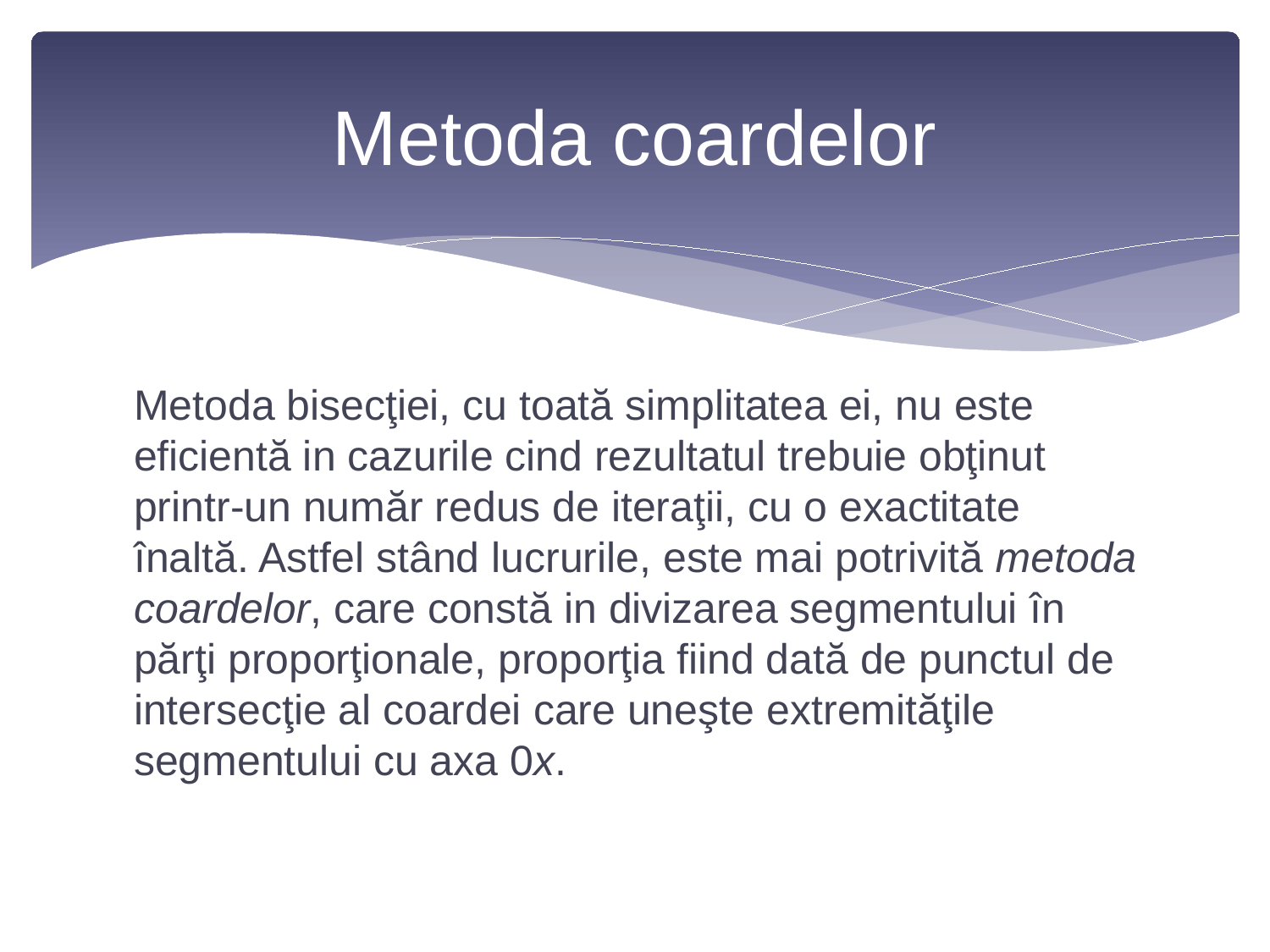

# Metoda coardelor
Metoda bisecţiei, cu toată simplitatea ei, nu este eficientă in cazurile cind rezultatul trebuie obţinut printr-un număr redus de iteraţii, cu o exactitate înaltă. Astfel stând lucrurile, este mai potrivită metoda coardelor, care constă in divizarea segmentului în părţi proporţionale, proporţia fiind dată de punctul de intersecţie al coardei care uneşte extremităţile segmentului cu axa 0x.